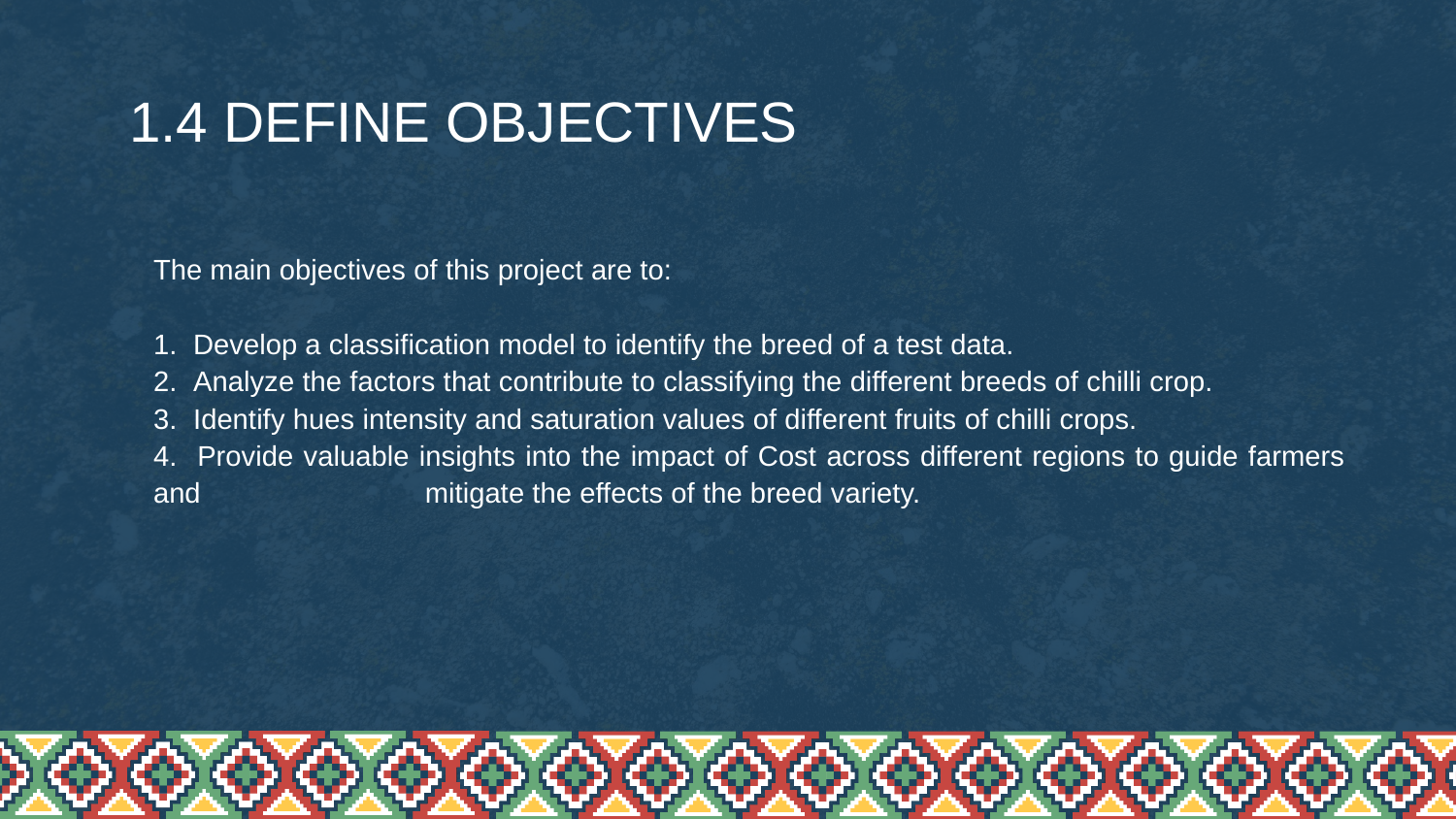

# 1.4 DEFINE OBJECTIVES
The main objectives of this project are to:

1.  Develop a classification model to identify the breed of a test data.
2.  Analyze the factors that contribute to classifying the different breeds of chilli crop.
3.  Identify hues intensity and saturation values of different fruits of chilli crops.
4.  Provide valuable insights into the impact of Cost across different regions to guide farmers and                            mitigate the effects of the breed variety.